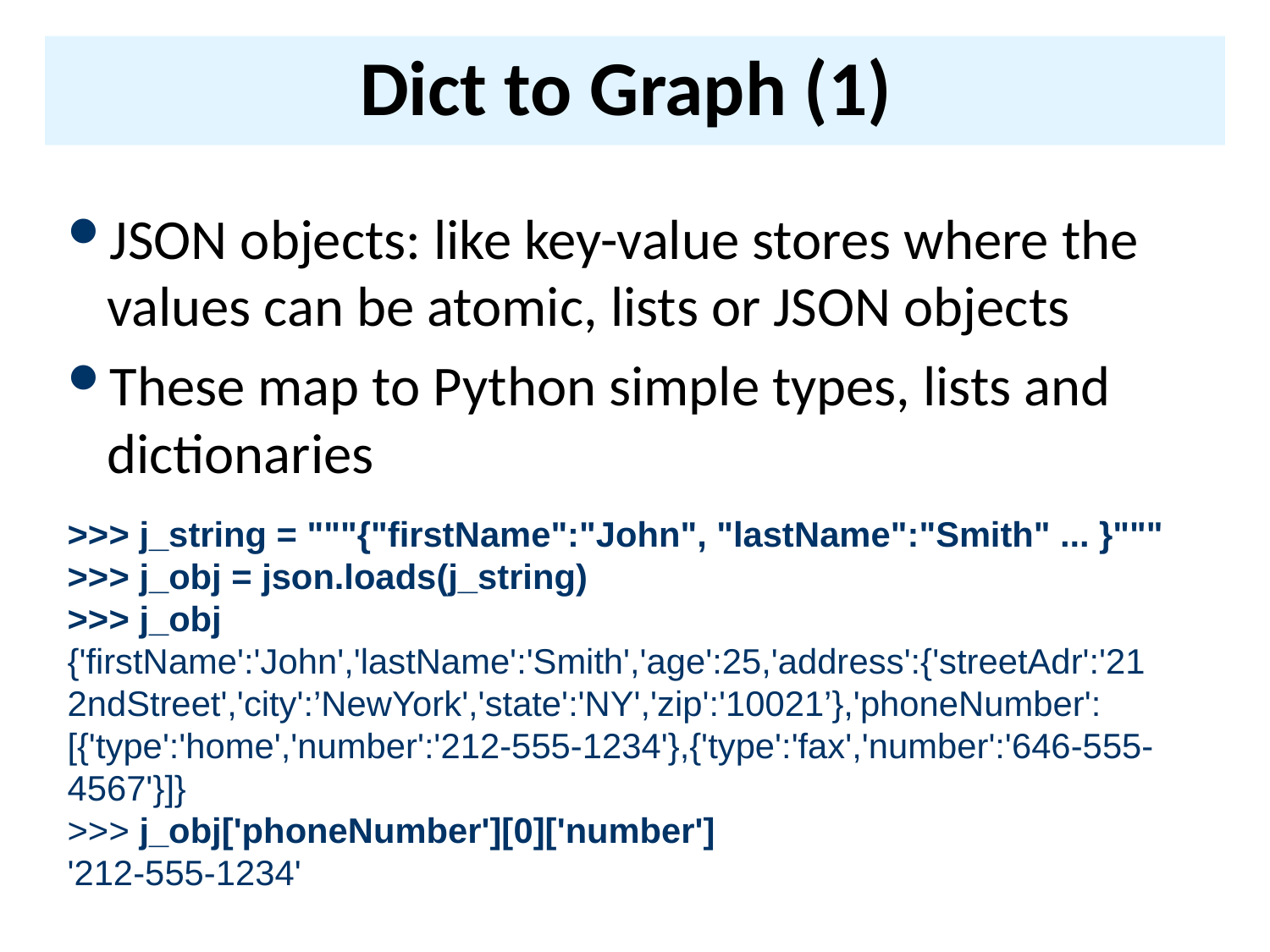

# Dict to Graph (1)
JSON objects: like key-value stores where the values can be atomic, lists or JSON objects
These map to Python simple types, lists and dictionaries
>>> j_string = """{"firstName":"John", "lastName":"Smith" ... }"""
>>> j_obj = json.loads(j_string)
>>> j_obj
{'firstName':'John','lastName':'Smith','age':25,'address':{'streetAdr':'21 2ndStreet','city':’NewYork','state':'NY','zip':'10021’},'phoneNumber':[{'type':'home','number':'212-555-1234'},{'type':'fax','number':'646-555-4567'}]}
>>> j_obj['phoneNumber'][0]['number']
'212-555-1234'